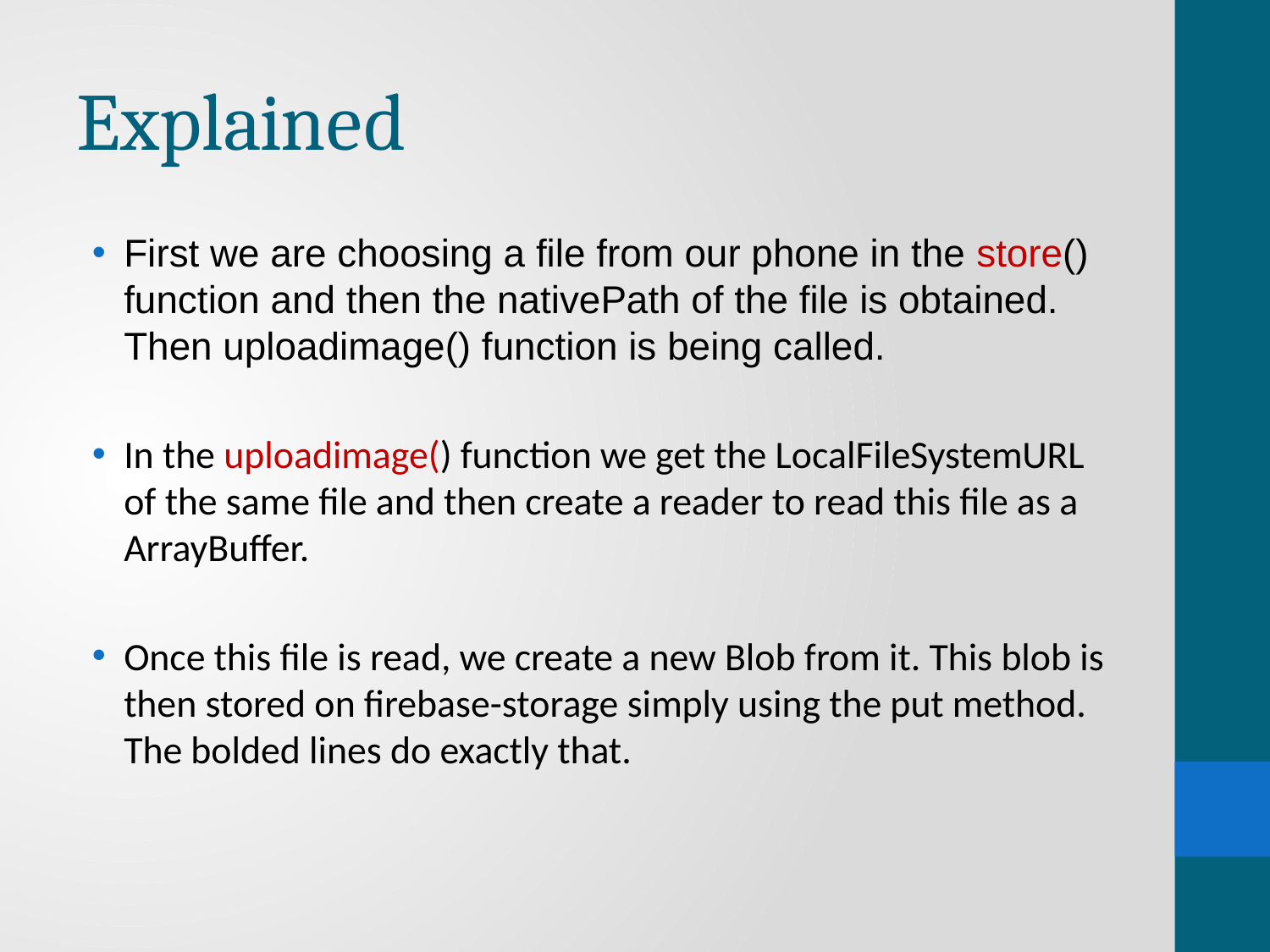

# Explained
First we are choosing a file from our phone in the store() function and then the nativePath of the file is obtained. Then uploadimage() function is being called.

In the uploadimage() function we get the LocalFileSystemURL of the same file and then create a reader to read this file as a ArrayBuffer.

Once this file is read, we create a new Blob from it. This blob is then stored on firebase-storage simply using the put method. The bolded lines do exactly that.